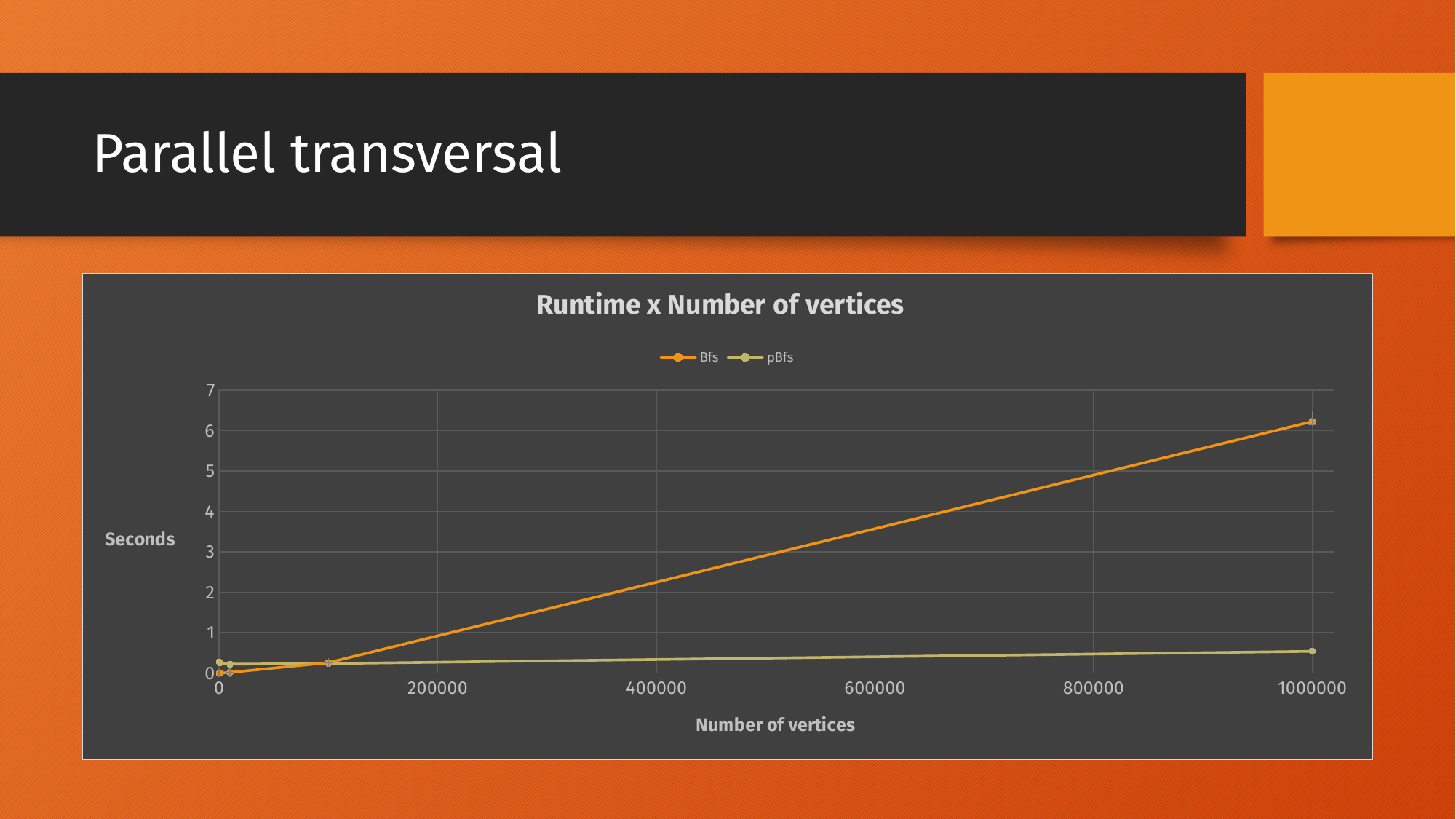

# Parallel transversal

### Chart: Runtime x Number of vertices

| Category | Bfs | pBfs |
|---|---|---|